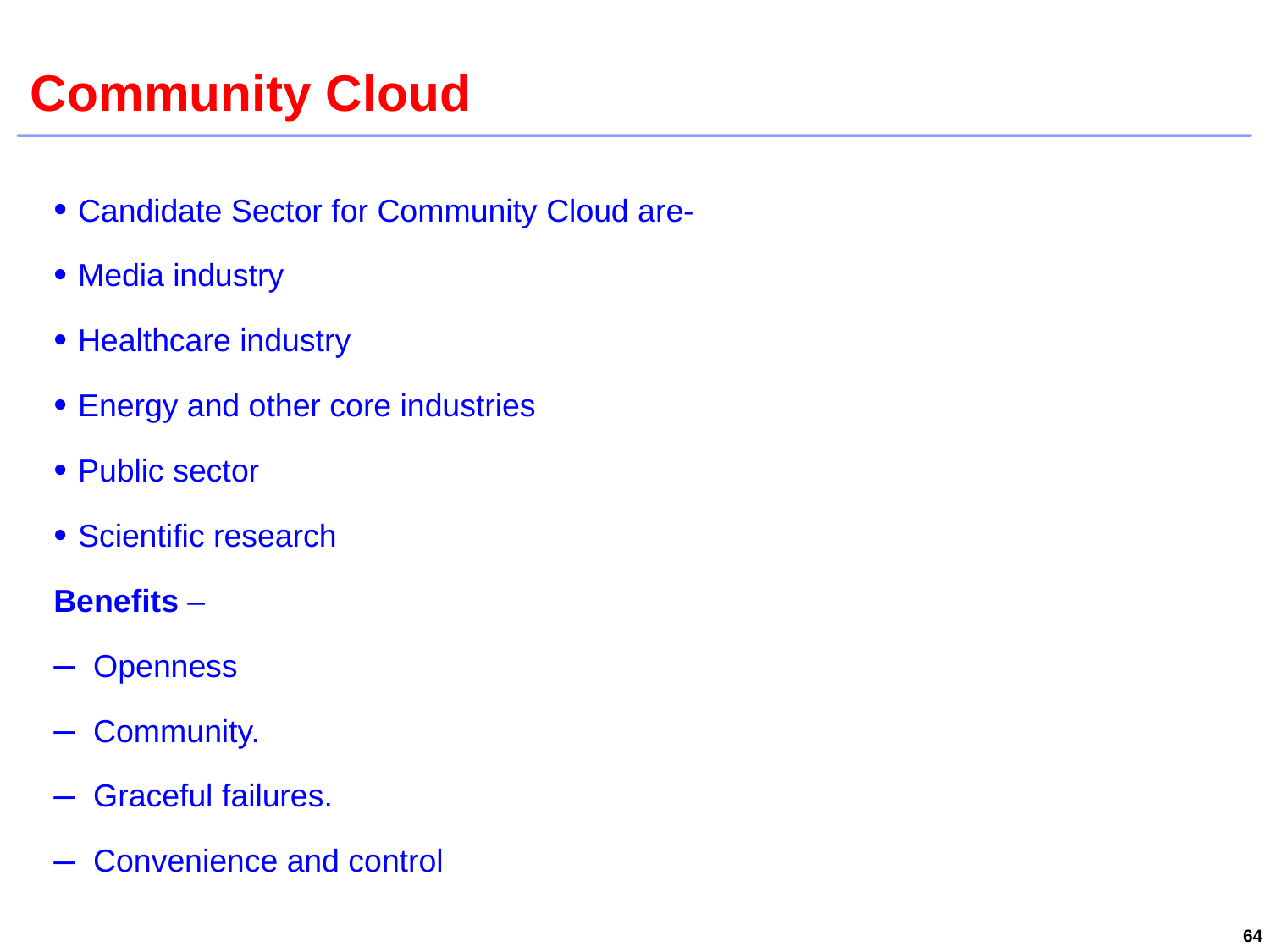

# Community Cloud

Candidate Sector for Community Cloud are-
Media industry
Healthcare industry
Energy and other core industries
Public sector
Scientific research
Benefits –
Openness
Community.
Graceful failures.
Convenience and control

64